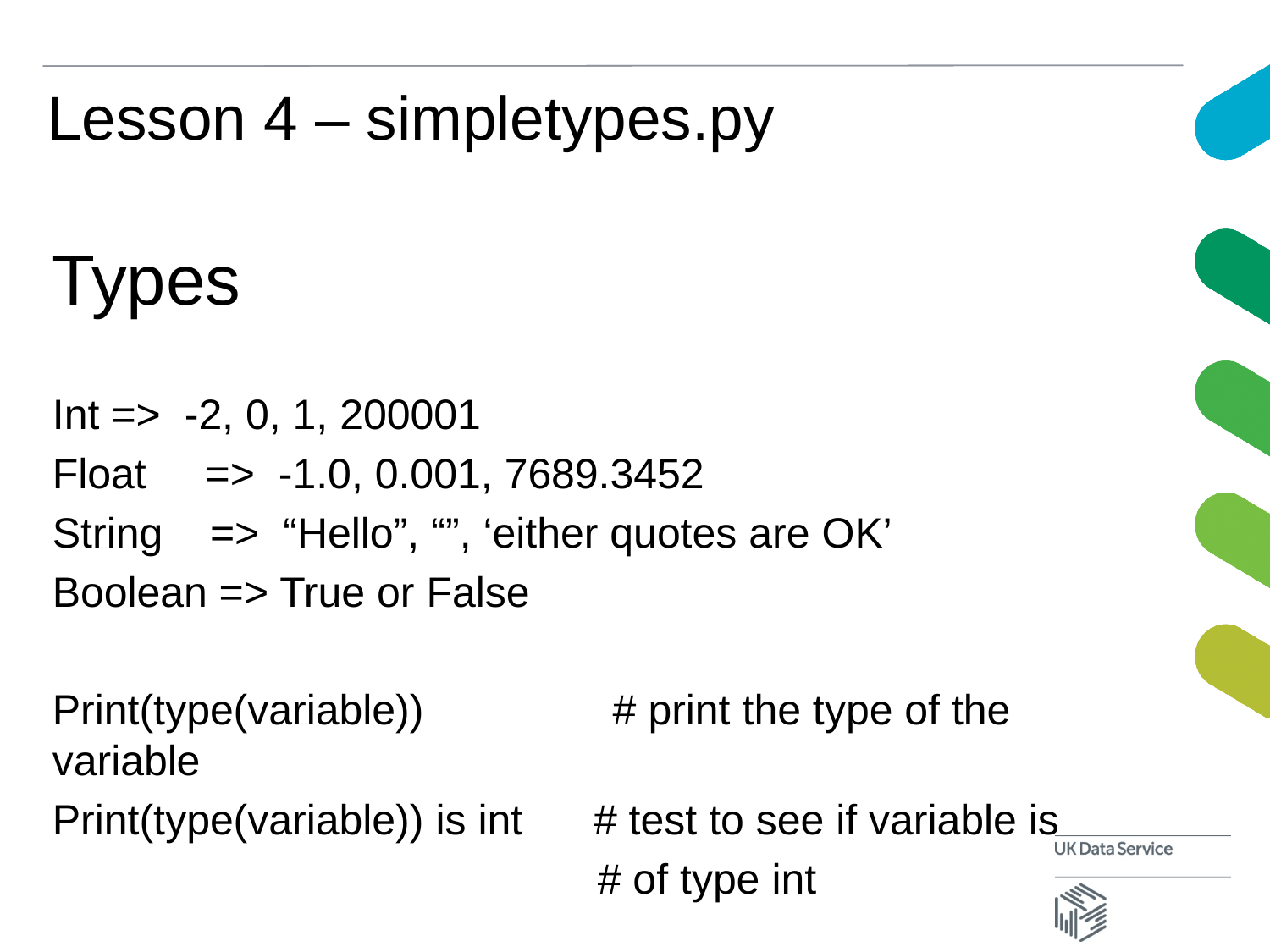

# Lesson 4 – simpletypes.py
Types

Int =>  -2, 0, 1, 200001
Float     =>  -1.0, 0.001, 7689.3452
String    =>  “Hello”, “”, ‘either quotes are OK’
Boolean => True or False

Print(type(variable))                # print the type of the variable
Print(type(variable)) is int      # test to see if variable is
                                              # of type int